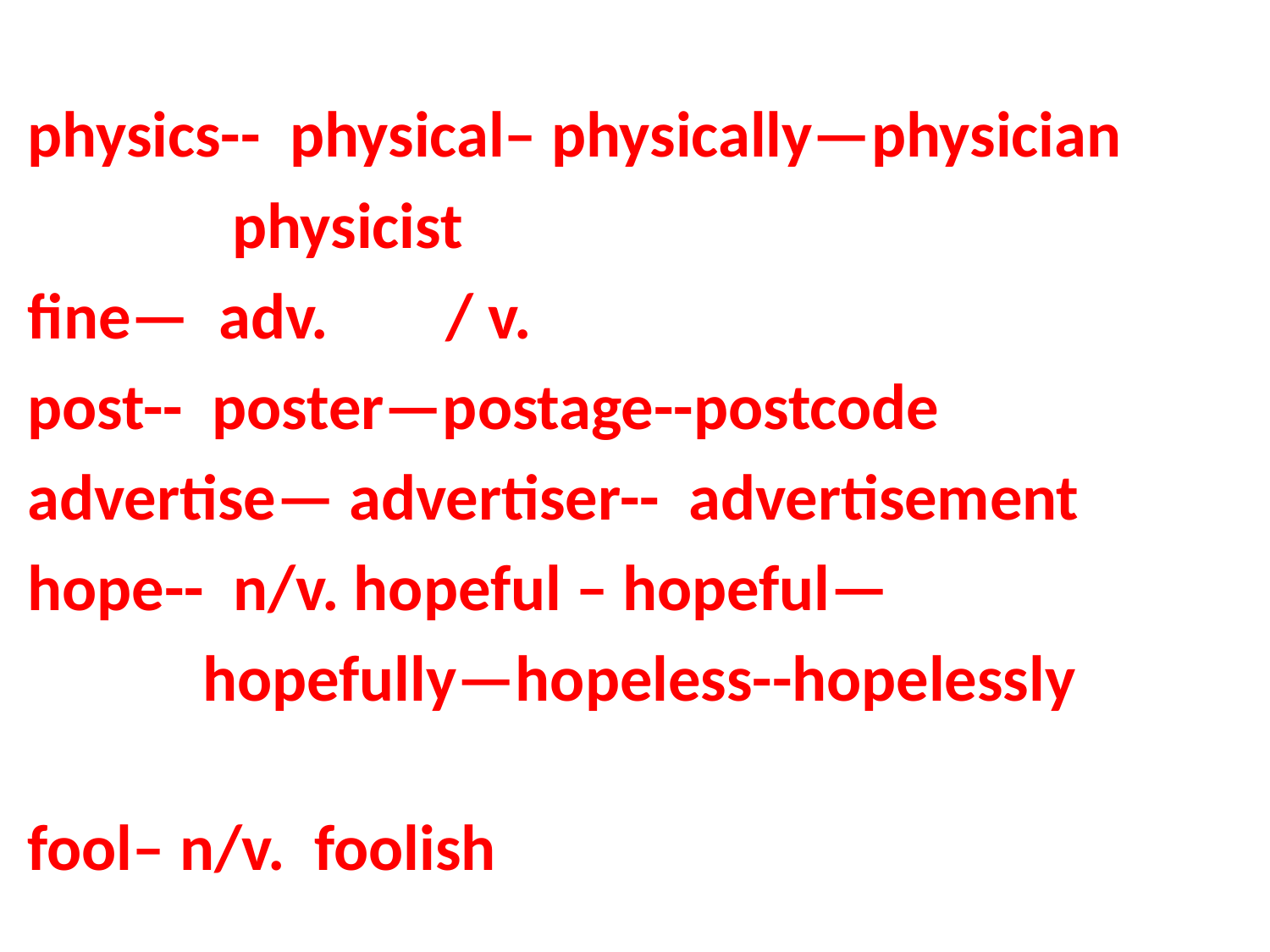

physics--  physical– physically—physician
              physicist
fine—  adv.        / v.
post--  poster—postage--postcode
advertise— advertiser--  advertisement
hope--  n/v. hopeful – hopeful—
            hopefully—hopeless--hopelessly
fool– n/v.  foolish